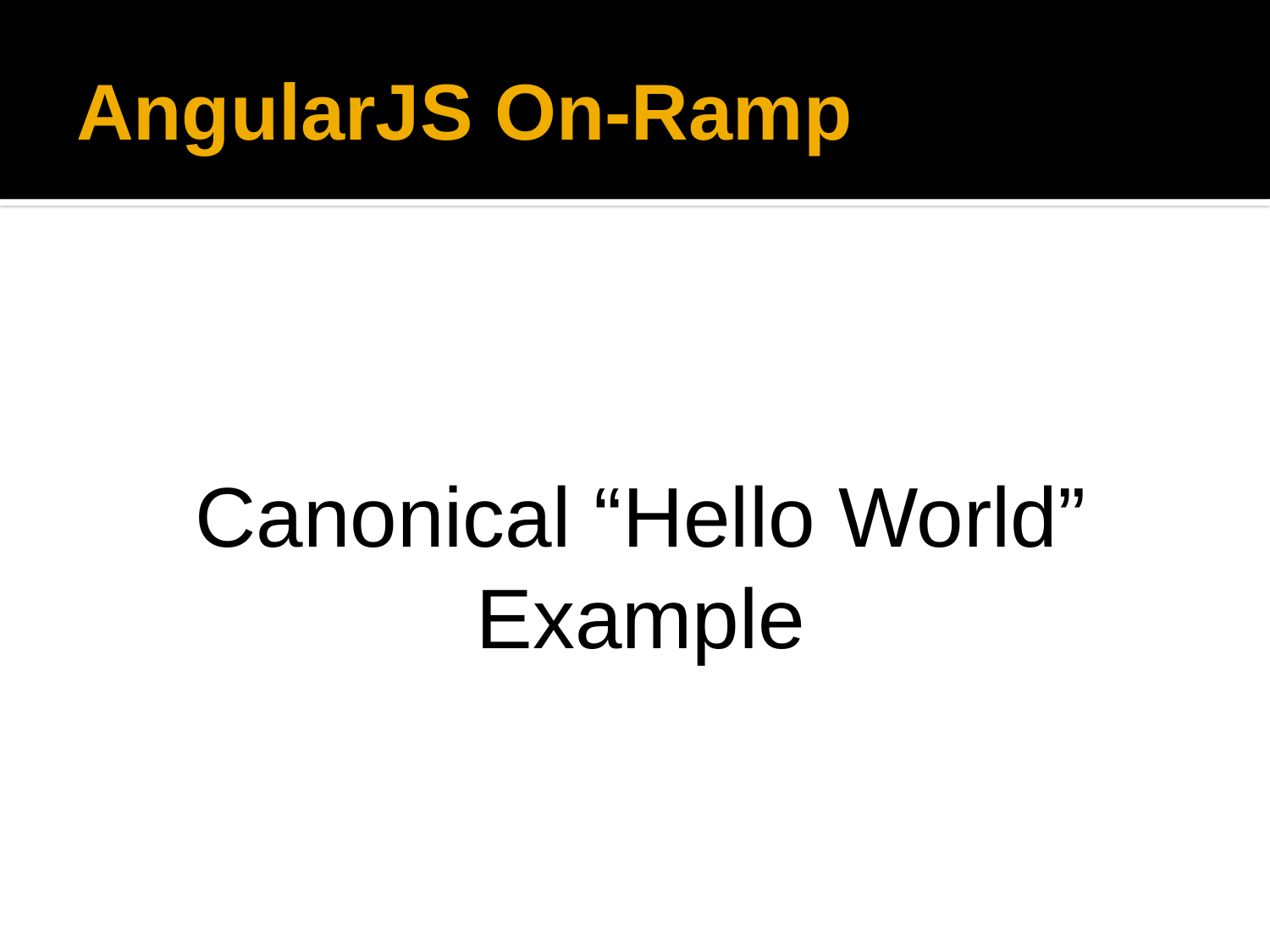

# AngularJS On-Ramp

Canonical “Hello World” Example